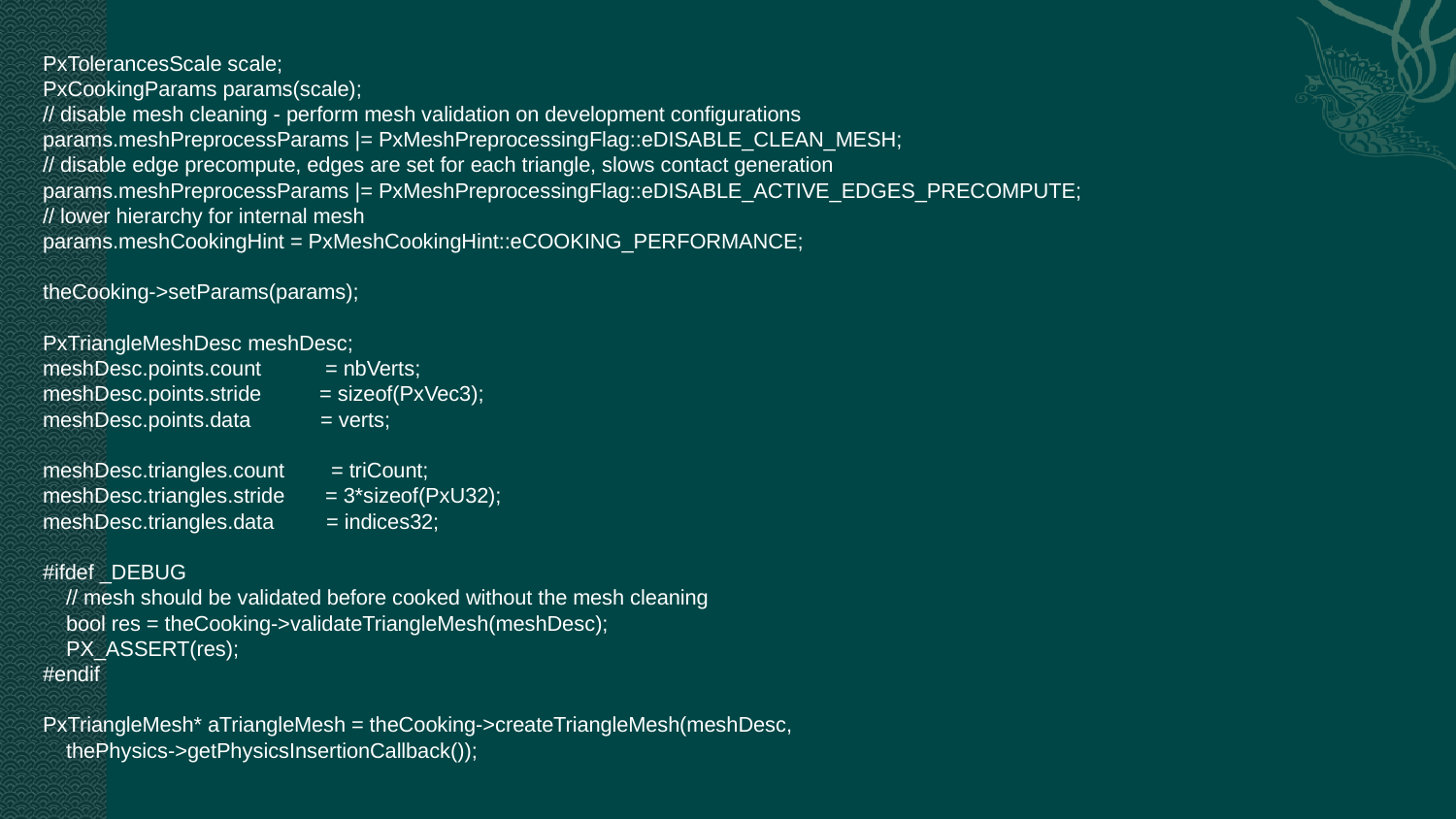

#
PxTolerancesScale scale;
PxCookingParams params(scale);
// disable mesh cleaning - perform mesh validation on development configurations
params.meshPreprocessParams |= PxMeshPreprocessingFlag::eDISABLE_CLEAN_MESH;
// disable edge precompute, edges are set for each triangle, slows contact generation
params.meshPreprocessParams |= PxMeshPreprocessingFlag::eDISABLE_ACTIVE_EDGES_PRECOMPUTE;
// lower hierarchy for internal mesh
params.meshCookingHint = PxMeshCookingHint::eCOOKING_PERFORMANCE;

theCooking->setParams(params);

PxTriangleMeshDesc meshDesc;
meshDesc.points.count           = nbVerts;
meshDesc.points.stride          = sizeof(PxVec3);
meshDesc.points.data            = verts;

meshDesc.triangles.count        = triCount;
meshDesc.triangles.stride       = 3*sizeof(PxU32);
meshDesc.triangles.data         = indices32;

#ifdef _DEBUG
    // mesh should be validated before cooked without the mesh cleaning
    bool res = theCooking->validateTriangleMesh(meshDesc);
    PX_ASSERT(res);
#endif

PxTriangleMesh* aTriangleMesh = theCooking->createTriangleMesh(meshDesc,
    thePhysics->getPhysicsInsertionCallback());